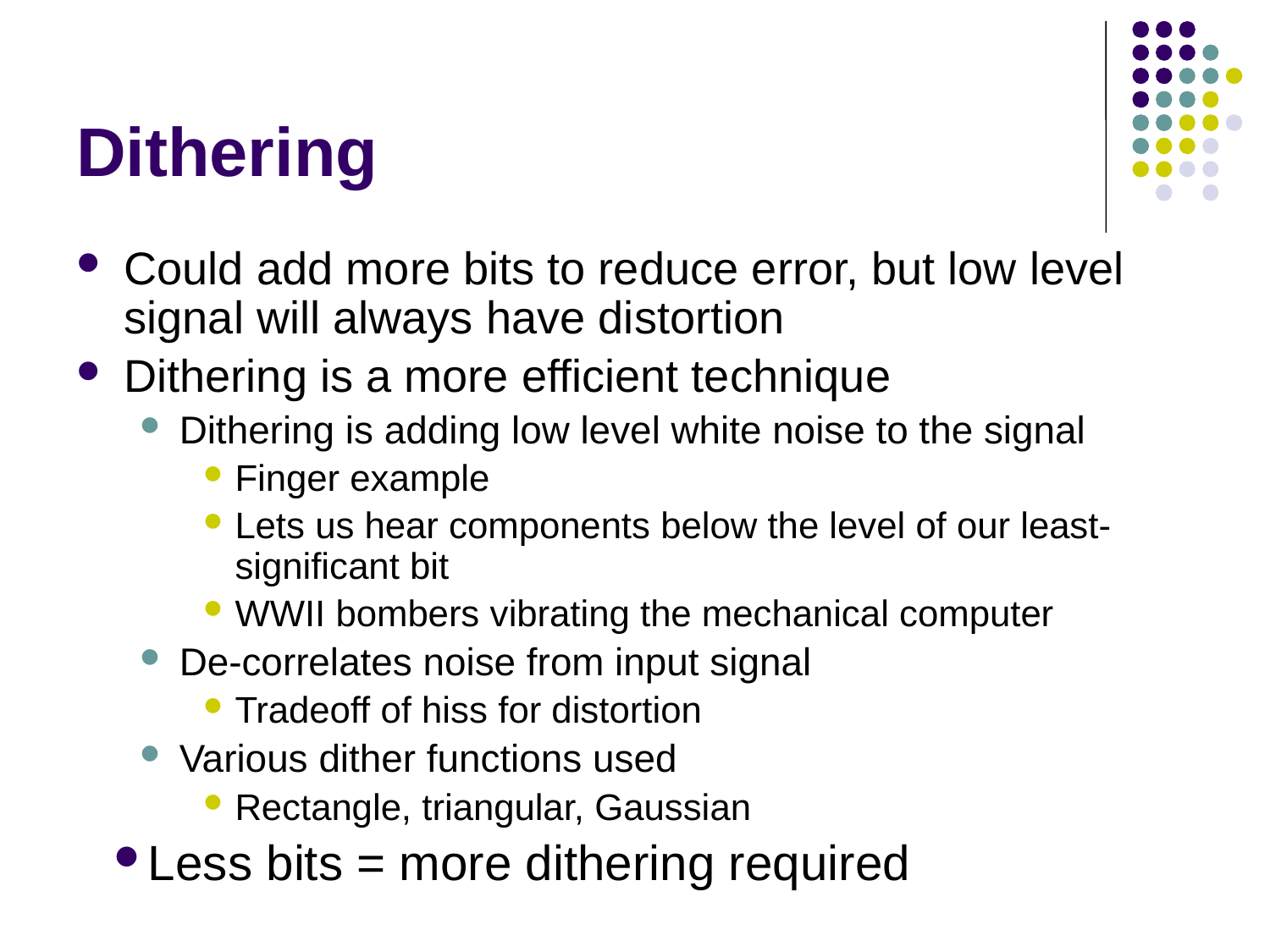

# Dithering
Could add more bits to reduce error, but low level signal will always have distortion
Dithering is a more efficient technique
Dithering is adding low level white noise to the signal
Finger example
Lets us hear components below the level of our least-significant bit
WWII bombers vibrating the mechanical computer
De-correlates noise from input signal
Tradeoff of hiss for distortion
Various dither functions used
Rectangle, triangular, Gaussian
Less bits = more dithering required